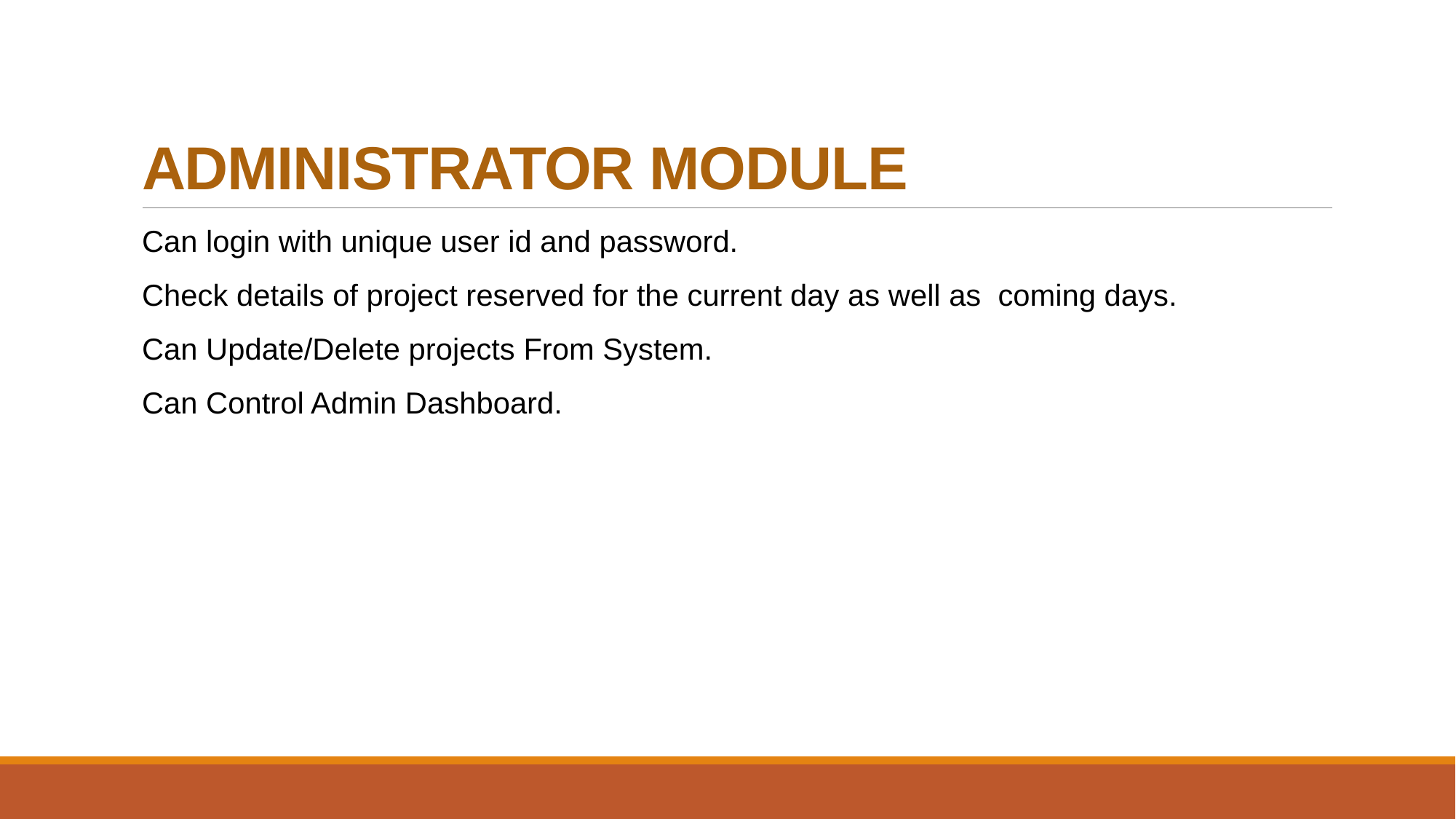

# ADMINISTRATOR MODULE
Can login with unique user id and password.
Check details of project reserved for the current day as well as  coming days.
Can Update/Delete projects From System.
Can Control Admin Dashboard.